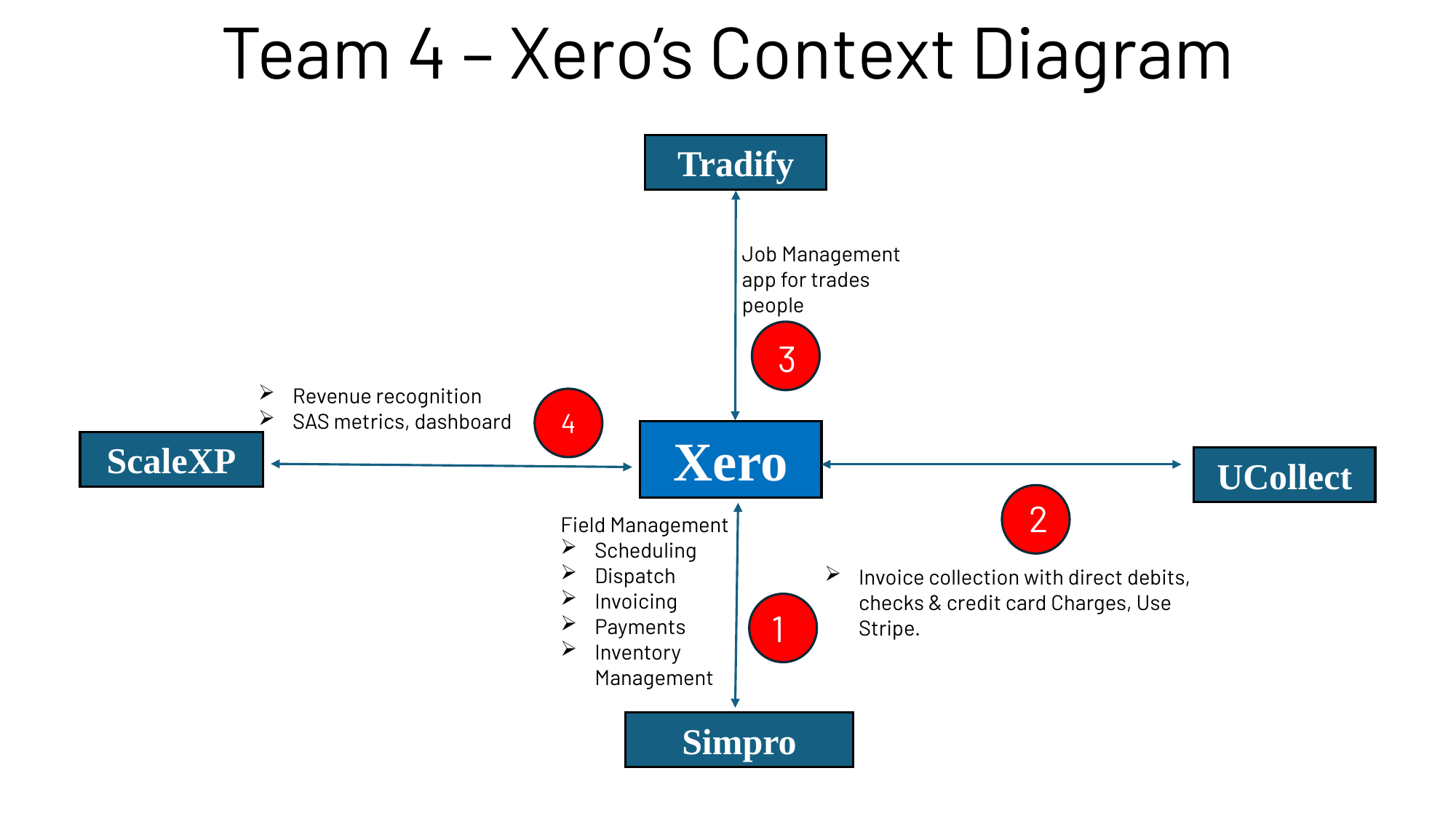

Team 4 – Xero’s Context Diagram
Tradify
Job Management  app for trades people
Revenue recognition
SAS metrics, dashboard
Xero
ScaleXP
UCollect
Field Management
Scheduling
Dispatch
Invoicing
Payments
Inventory Management
Invoice collection with direct debits, checks & credit card Charges, Use Stripe.
Simpro
4

3
4

2

1
2